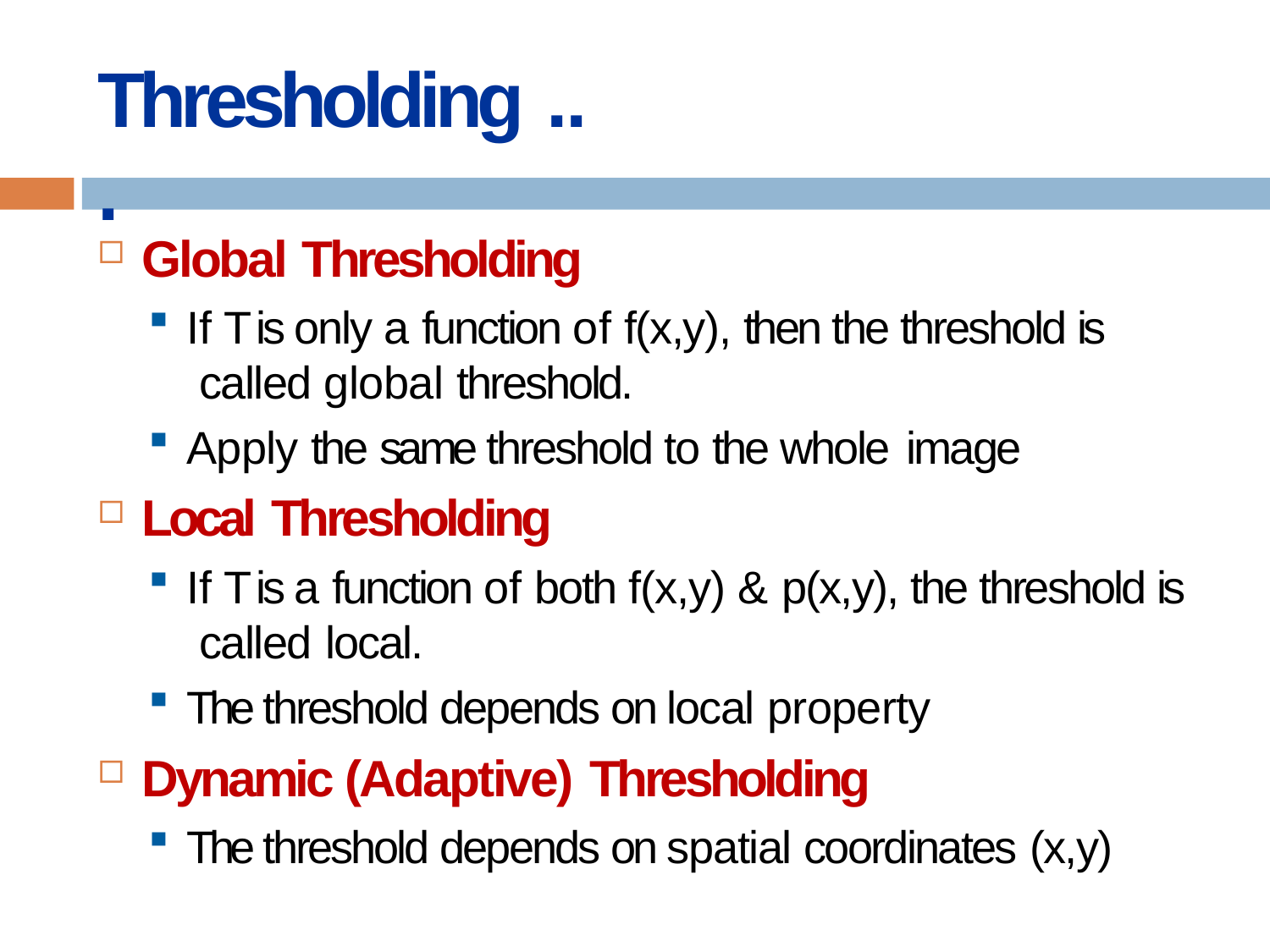

# Thresholding ...
Global Thresholding
If T is only a function of f(x,y), then the threshold is  called global threshold.
Apply the same threshold to the whole image
Local Thresholding
If T is a function of both f(x,y) & p(x,y), the threshold is  called local.
The threshold depends on local property
Dynamic (Adaptive) Thresholding
The threshold depends on spatial coordinates (x,y)